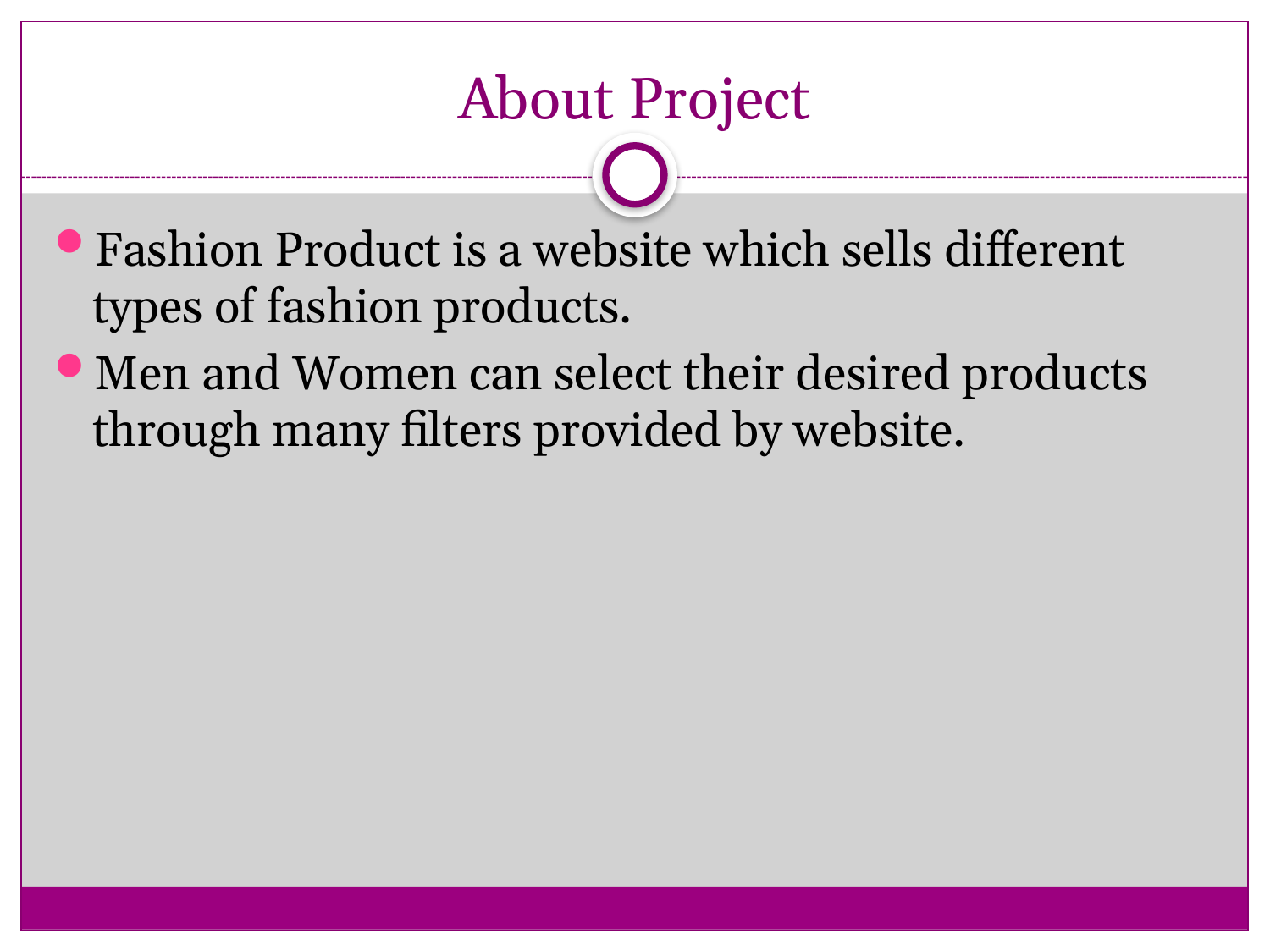

# About Project
Fashion Product is a website which sells different types of fashion products.
Men and Women can select their desired products through many filters provided by website.